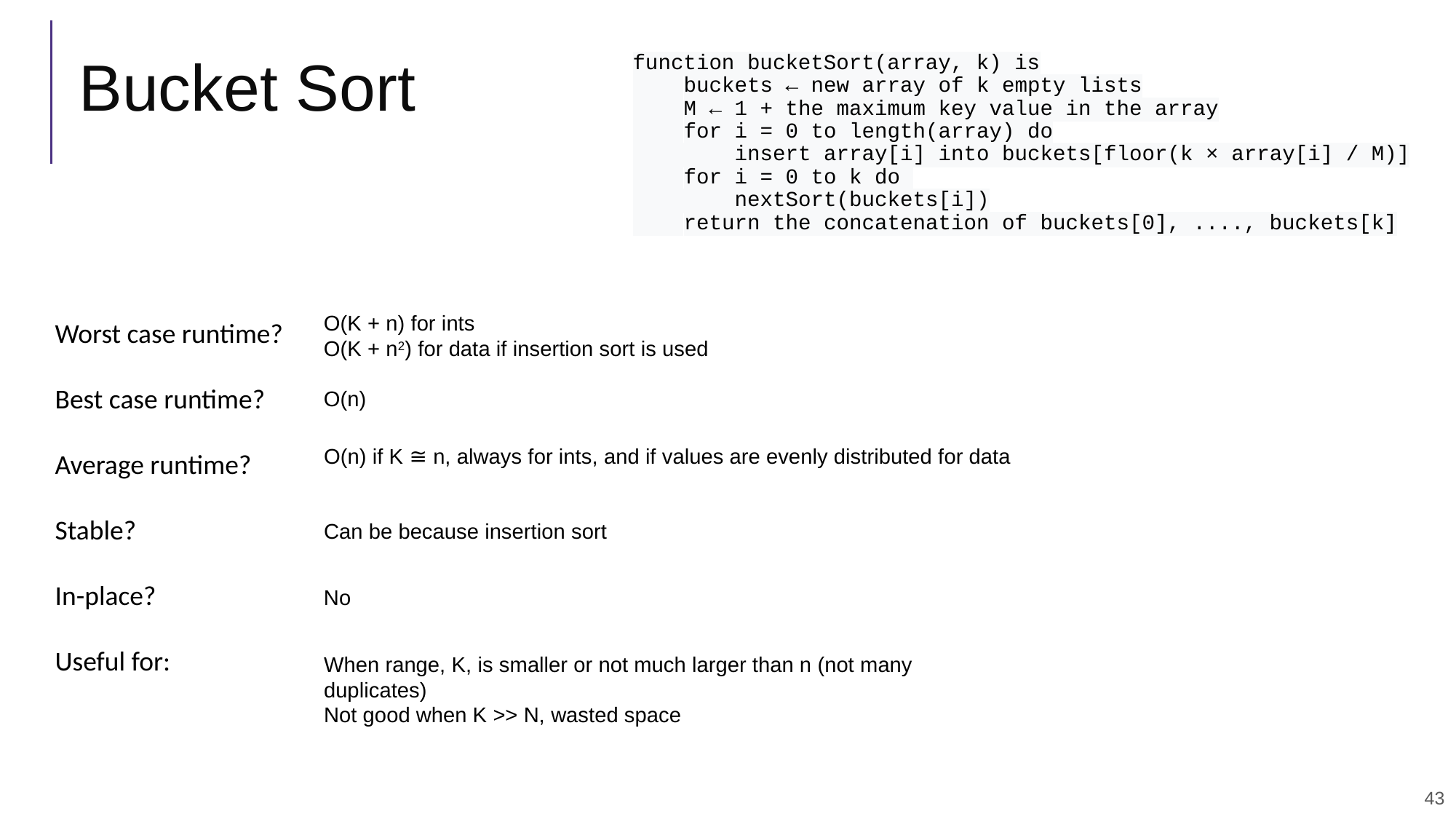

# Bucket Sort
function bucketSort(array, k) is
    buckets ← new array of k empty lists
    M ← 1 + the maximum key value in the array
    for i = 0 to length(array) do
        insert array[i] into buckets[floor(k × array[i] / M)]
    for i = 0 to k do
        nextSort(buckets[i])
    return the concatenation of buckets[0], ...., buckets[k]
O(K + n) for ints
O(K + n2) for data if insertion sort is used
Worst case runtime?

Best case runtime?

Average runtime?

Stable?

In-place?

Useful for:
O(n)
O(n) if K ≅ n, always for ints, and if values are evenly distributed for data
Can be because insertion sort
No
When range, K, is smaller or not much larger than n (not many duplicates)
Not good when K >> N, wasted space